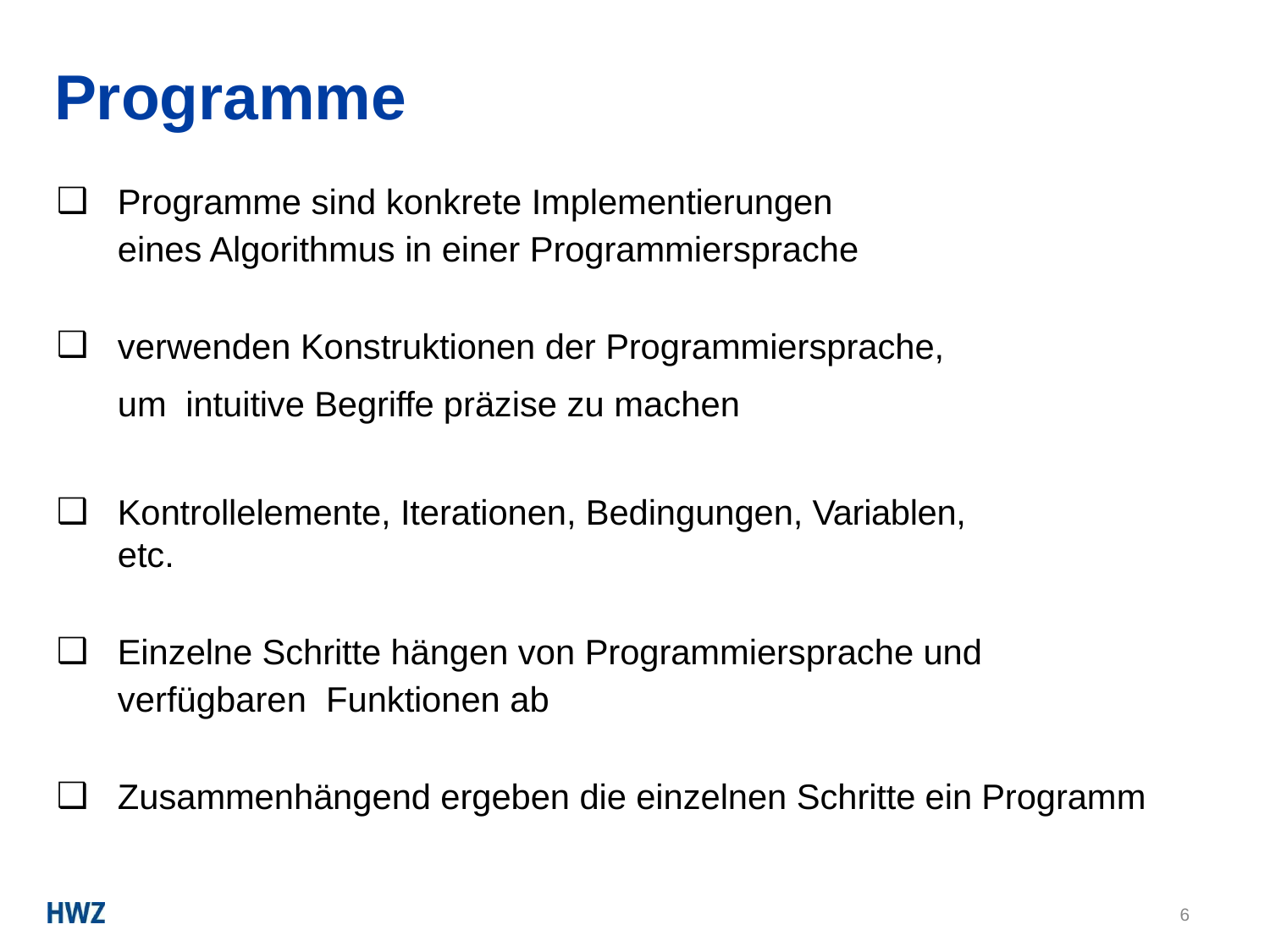

# Programme
Programme sind konkrete Implementierungen  eines Algorithmus in einer Programmiersprache

verwenden Konstruktionen der Programmiersprache, um  intuitive Begriffe präzise zu machen

Kontrollelemente, Iterationen, Bedingungen, Variablen, etc.

Einzelne Schritte hängen von Programmiersprache und verfügbaren  Funktionen ab

Zusammenhängend ergeben die einzelnen Schritte ein Programm
6